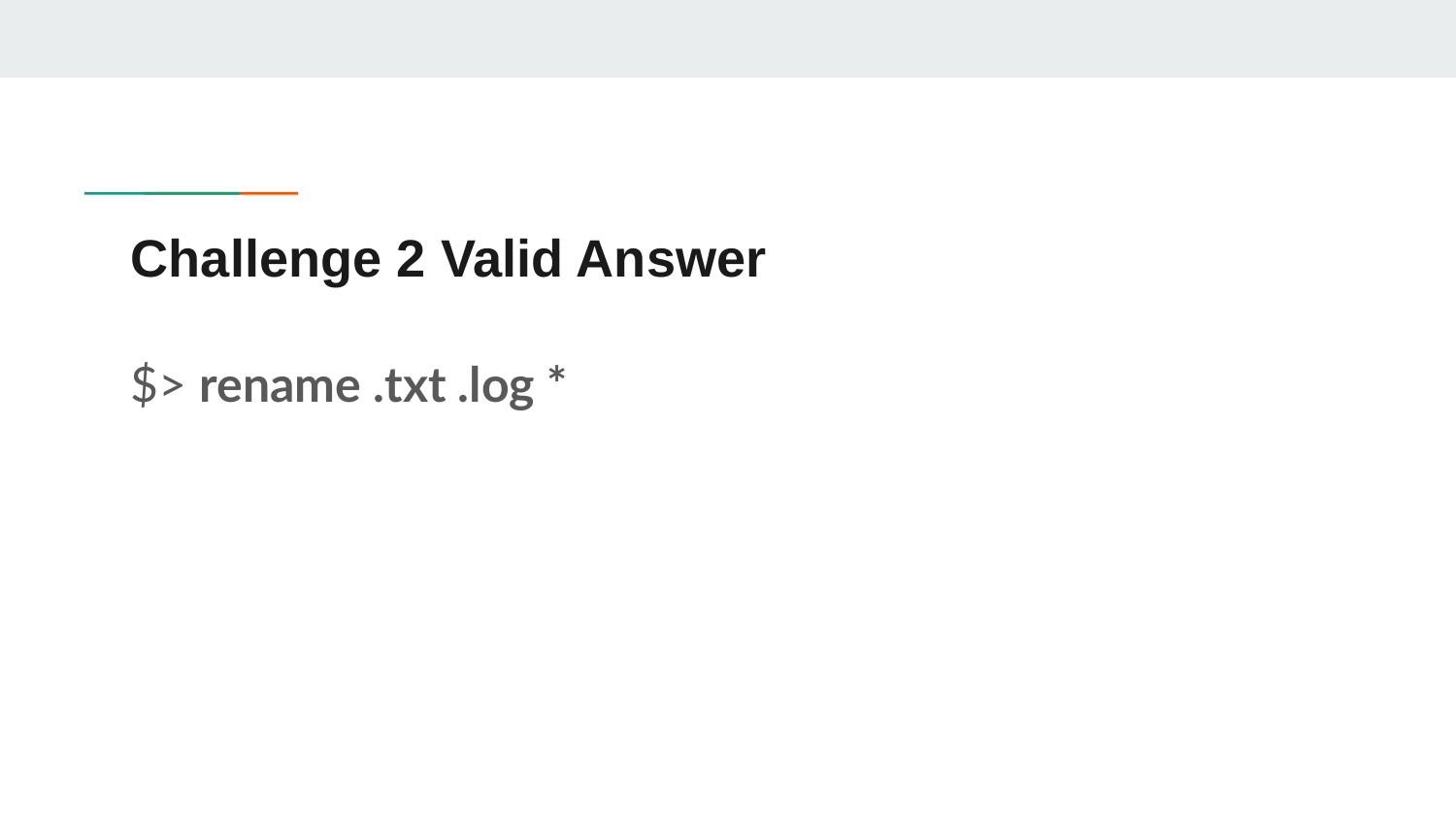

# Challenge 2 Valid Answer
$> rename .txt .log *